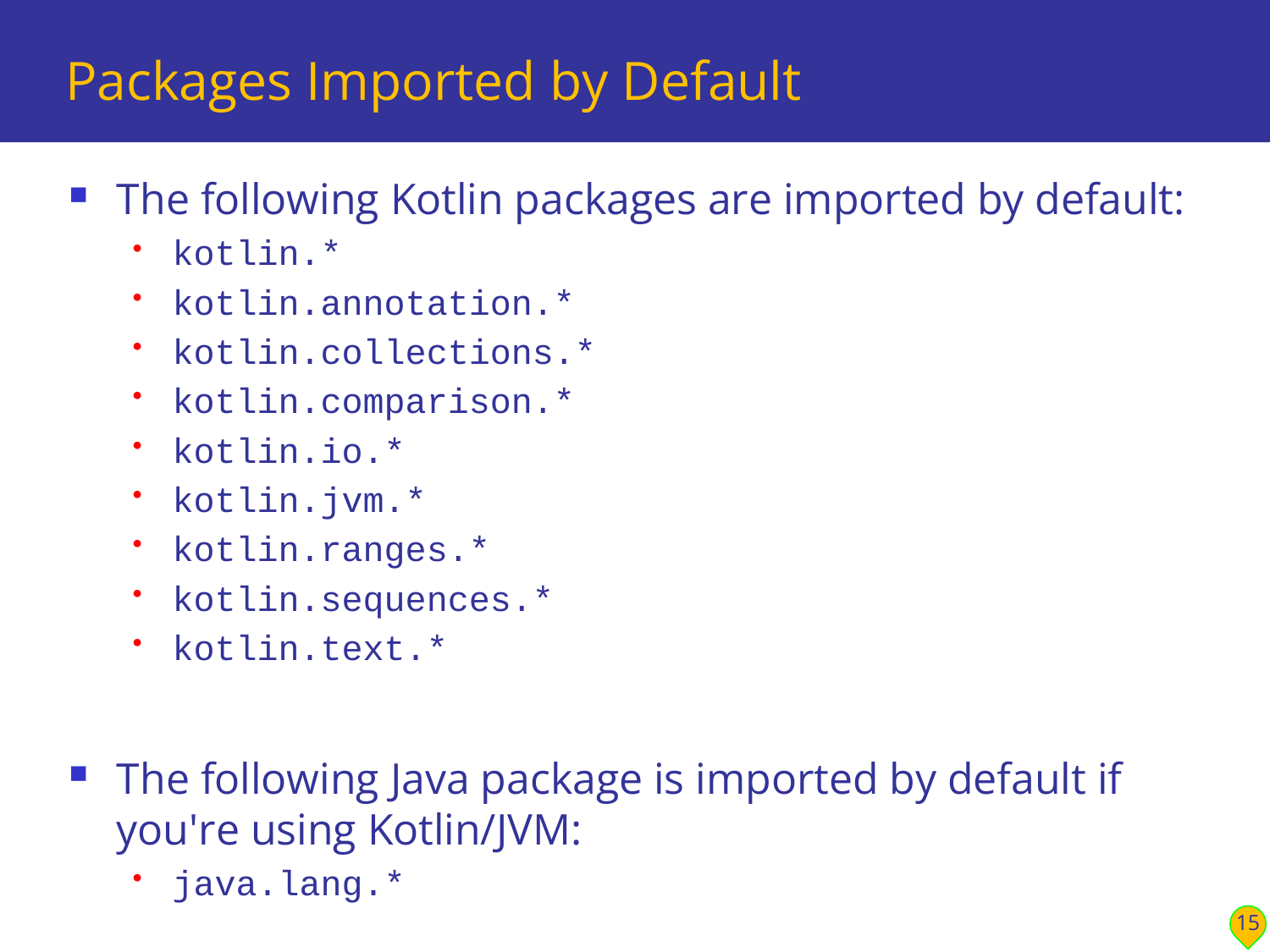

# Packages Imported by Default
The following Kotlin packages are imported by default:
kotlin.*
kotlin.annotation.*
kotlin.collections.*
kotlin.comparison.*
kotlin.io.*
kotlin.jvm.*
kotlin.ranges.*
kotlin.sequences.*
kotlin.text.*

The following Java package is imported by default if you're using Kotlin/JVM:
java.lang.*
15